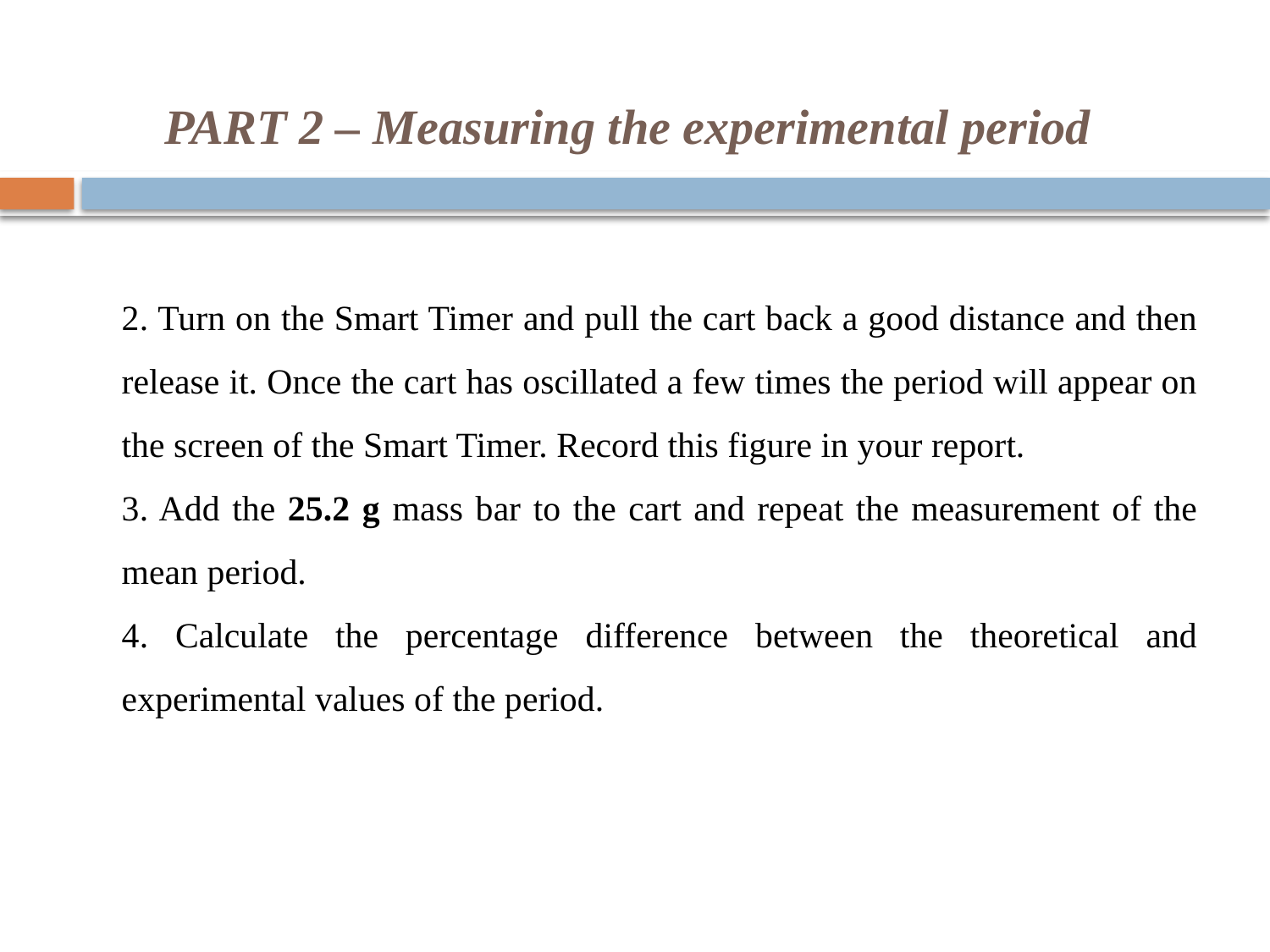

# PART 2 – Measuring the experimental period
2. Turn on the Smart Timer and pull the cart back a good distance and then release it. Once the cart has oscillated a few times the period will appear on the screen of the Smart Timer. Record this figure in your report.
3. Add the 25.2 g mass bar to the cart and repeat the measurement of the mean period.
4. Calculate the percentage difference between the theoretical and experimental values of the period.